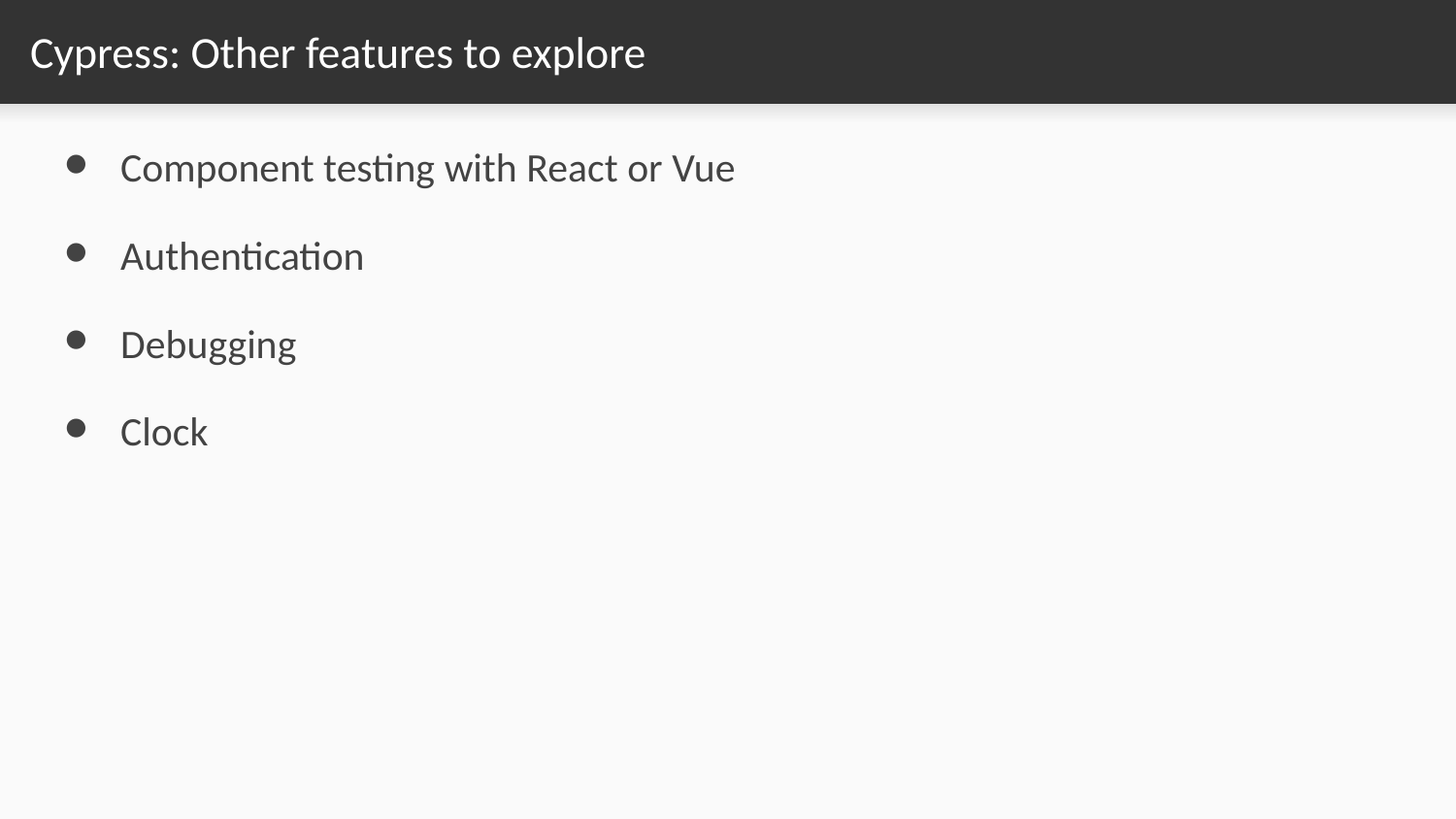

# Cypress: Other features to explore
Component testing with React or Vue
Authentication
Debugging
Clock